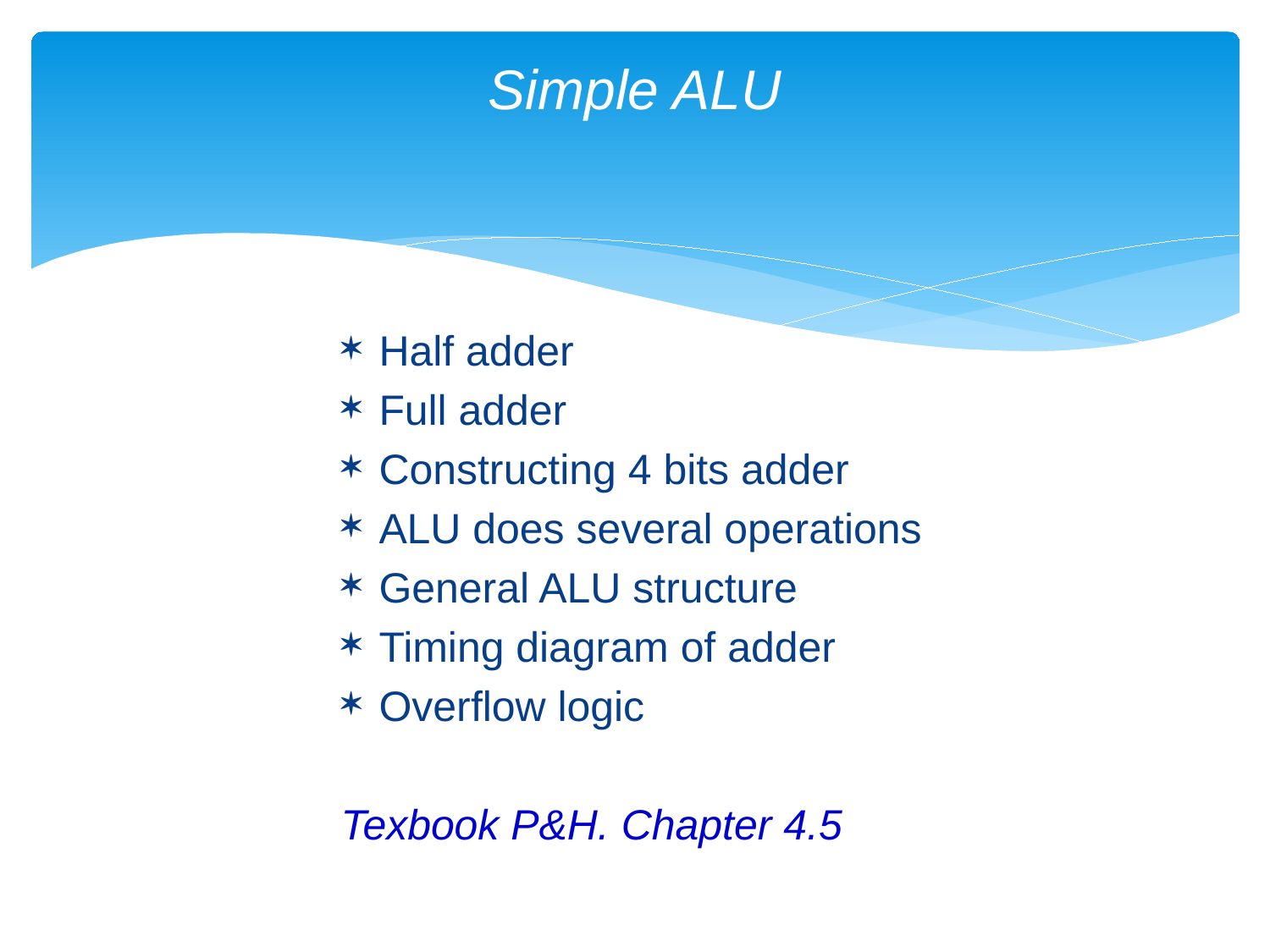

# Simple ALU
Half adder
Full adder
Constructing 4 bits adder
ALU does several operations
General ALU structure
Timing diagram of adder
Overflow logic

Texbook P&H. Chapter 4.5